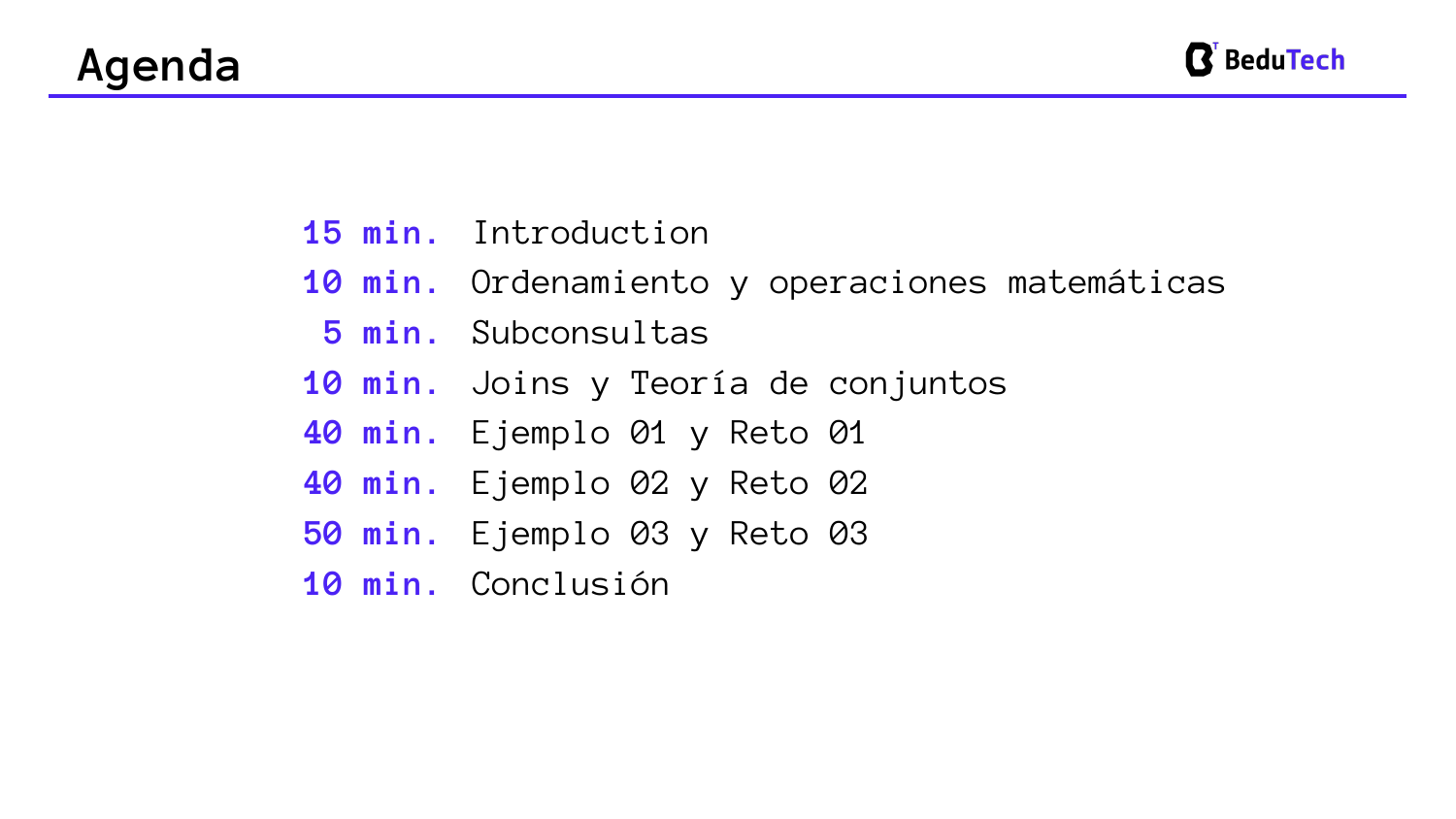

Agenda

15 min.
10 min.
5 min.
10 min.
40 min.
40 min.
50 min.
10 min.

Introduction
Ordenamiento y operaciones matemáticas
Subconsultas
Joins y Teoría de conjuntos
Ejemplo 01 y Reto 01
Ejemplo 02 y Reto 02
Ejemplo 03 y Reto 03
Conclusión